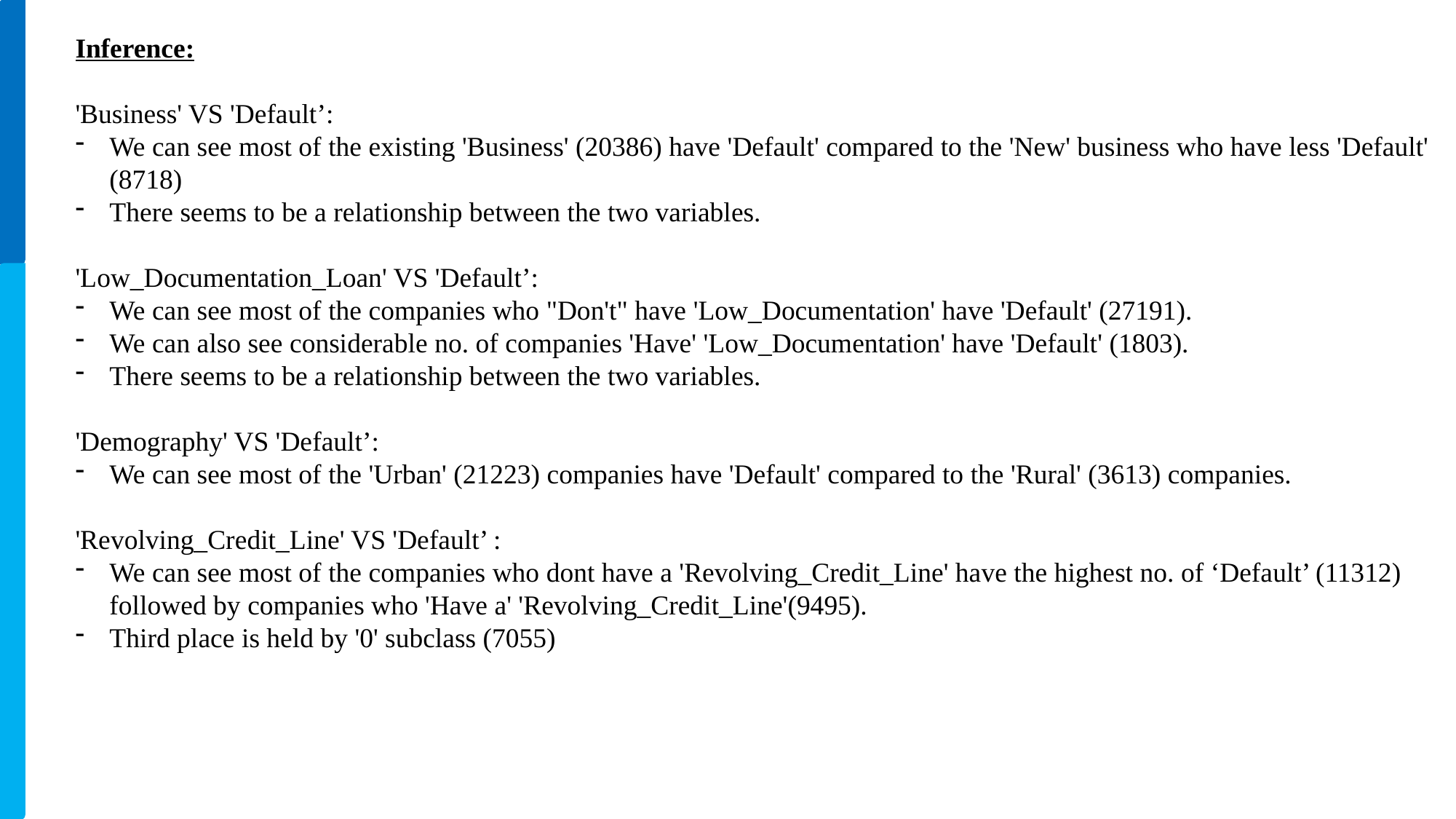

Inference:

'Business' VS 'Default’:
We can see most of the existing 'Business' (20386) have 'Default' compared to the 'New' business who have less 'Default' (8718)
There seems to be a relationship between the two variables.

'Low_Documentation_Loan' VS 'Default’:
We can see most of the companies who "Don't" have 'Low_Documentation' have 'Default' (27191).
We can also see considerable no. of companies 'Have' 'Low_Documentation' have 'Default' (1803).
There seems to be a relationship between the two variables.

'Demography' VS 'Default’:
We can see most of the 'Urban' (21223) companies have 'Default' compared to the 'Rural' (3613) companies.

'Revolving_Credit_Line' VS 'Default’ :
We can see most of the companies who dont have a 'Revolving_Credit_Line' have the highest no. of ‘Default’ (11312) followed by companies who 'Have a' 'Revolving_Credit_Line'(9495).
Third place is held by '0' subclass (7055)